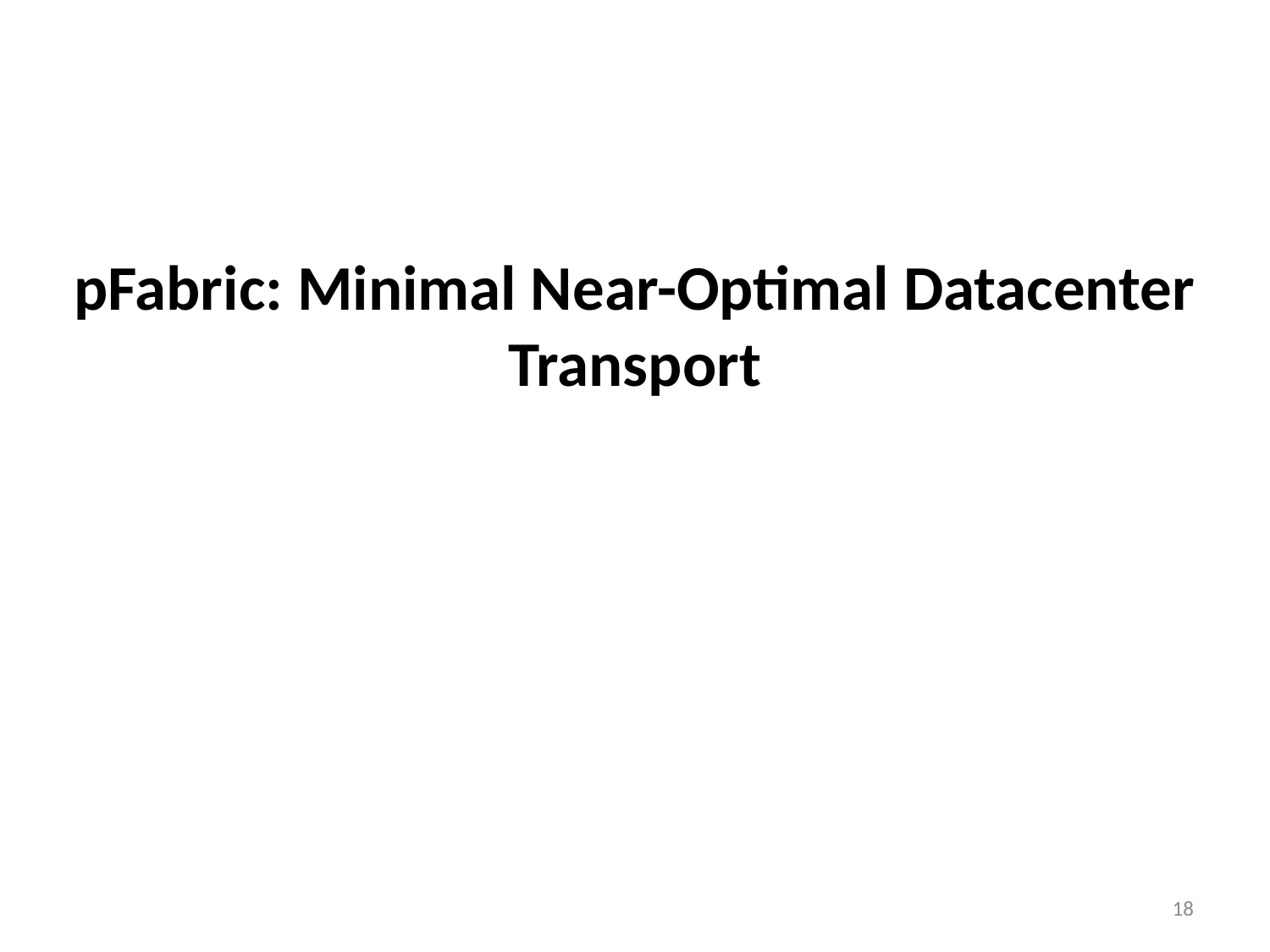

# pFabric: Minimal Near-Optimal Datacenter Transport

18